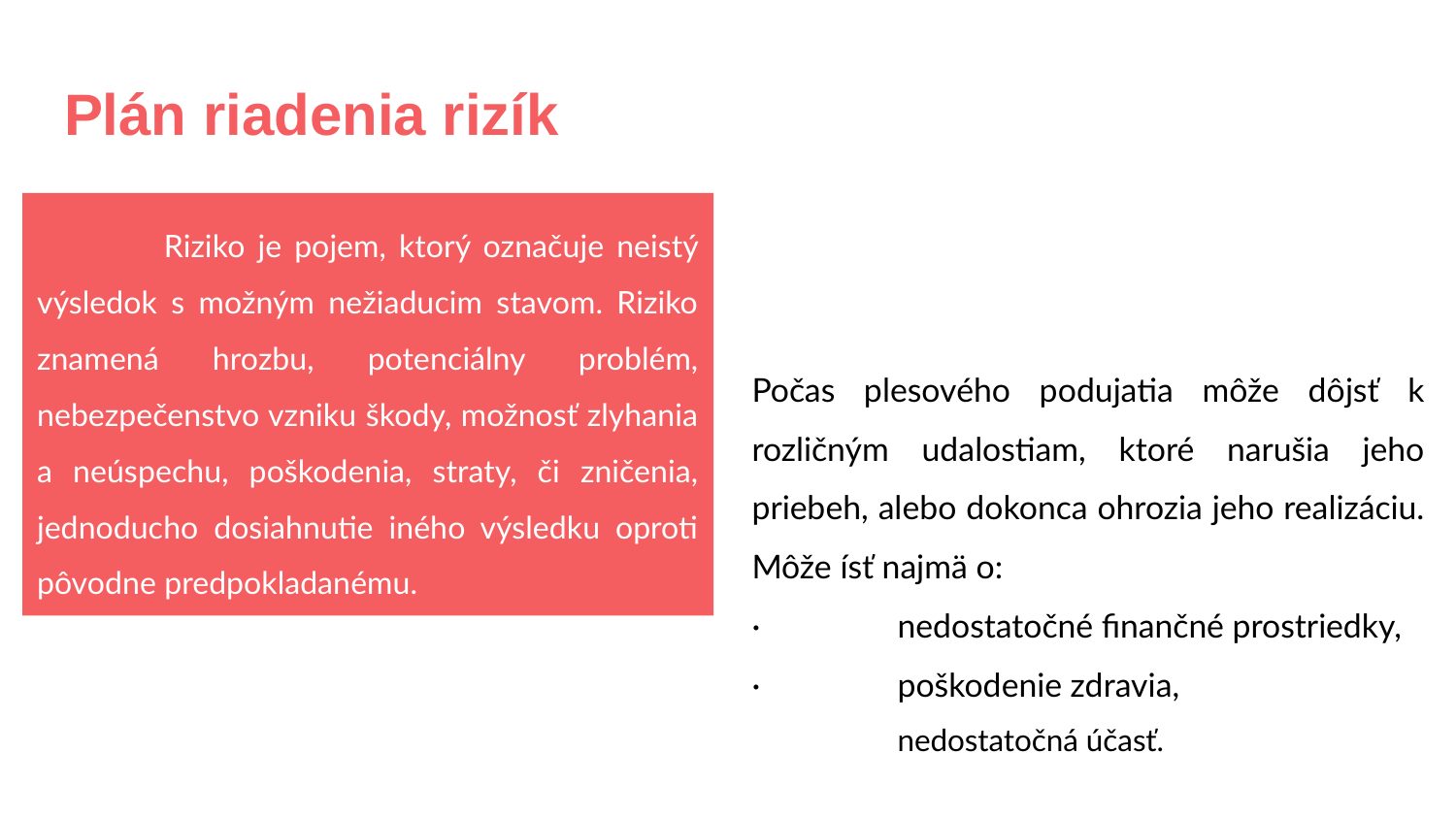

# Plán riadenia rizík

Počas plesového podujatia môže dôjsť k rozličným udalostiam, ktoré narušia jeho priebeh, alebo dokonca ohrozia jeho realizáciu. Môže ísť najmä o:
·   	nedostatočné finančné prostriedky,
·   	poškodenie zdravia,
·   	nedostatočná účasť.

          Riziko je pojem, ktorý označuje neistý výsledok s možným nežiaducim stavom. Riziko znamená hrozbu, potenciálny problém, nebezpečenstvo vzniku škody, možnosť zlyhania a neúspechu, poškodenia, straty, či zničenia, jednoducho dosiahnutie iného výsledku oproti pôvodne predpokladanému.

Počas plesového podujatia môže dôjsť k rozličným udalostiam, ktoré narušia jeho priebeh, alebo dokonca ohrozia jeho realizáciu. Môže ísť najmä o:
·   	nedostatočné finančné prostriedky,
·   	poškodenie zdravia,
·   	nedostatočná účasť.